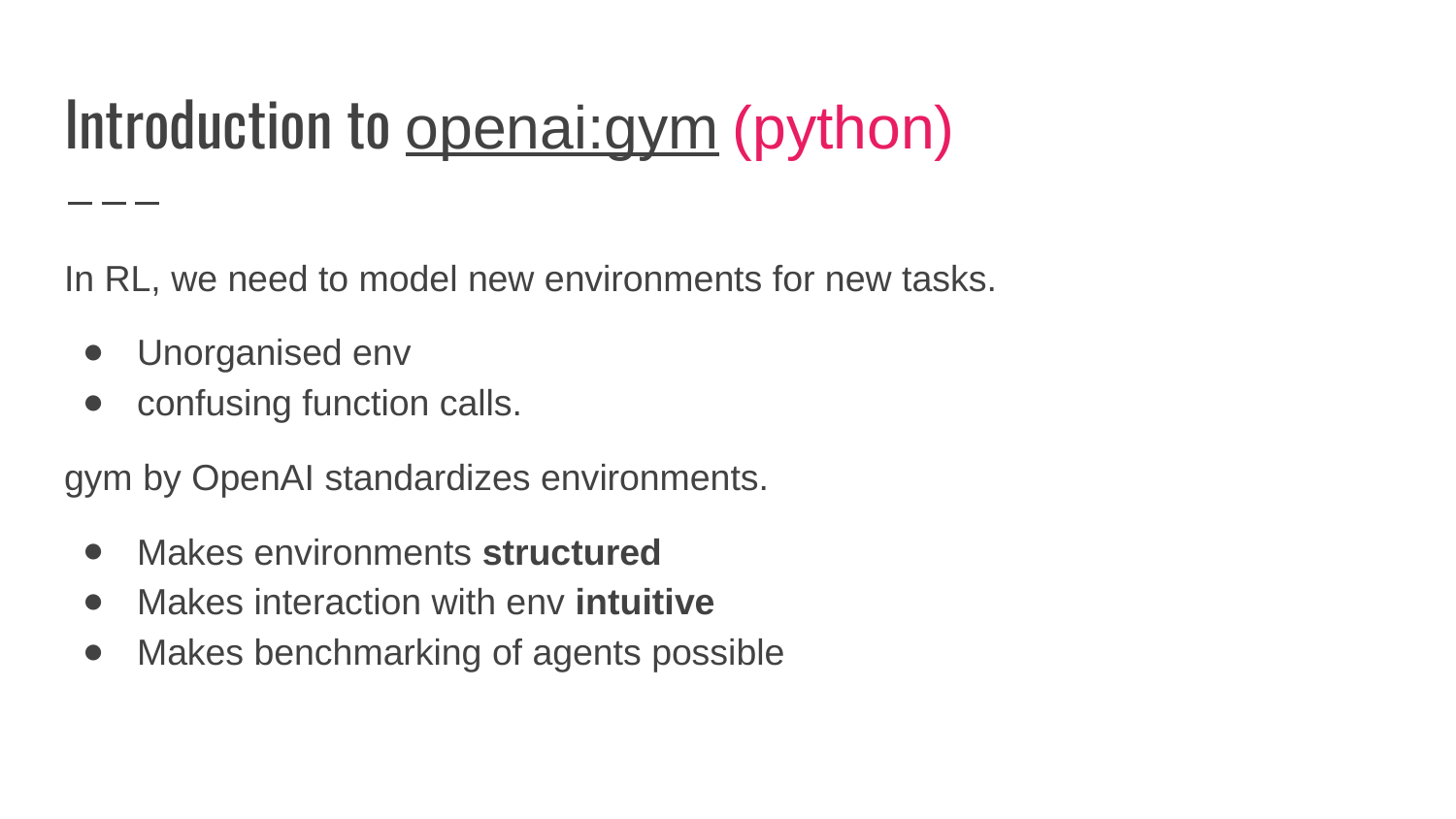

# Introduction to openai:gym (python)
In RL, we need to model new environments for new tasks.
Unorganised env
confusing function calls.
gym by OpenAI standardizes environments.
Makes environments structured
Makes interaction with env intuitive
Makes benchmarking of agents possible